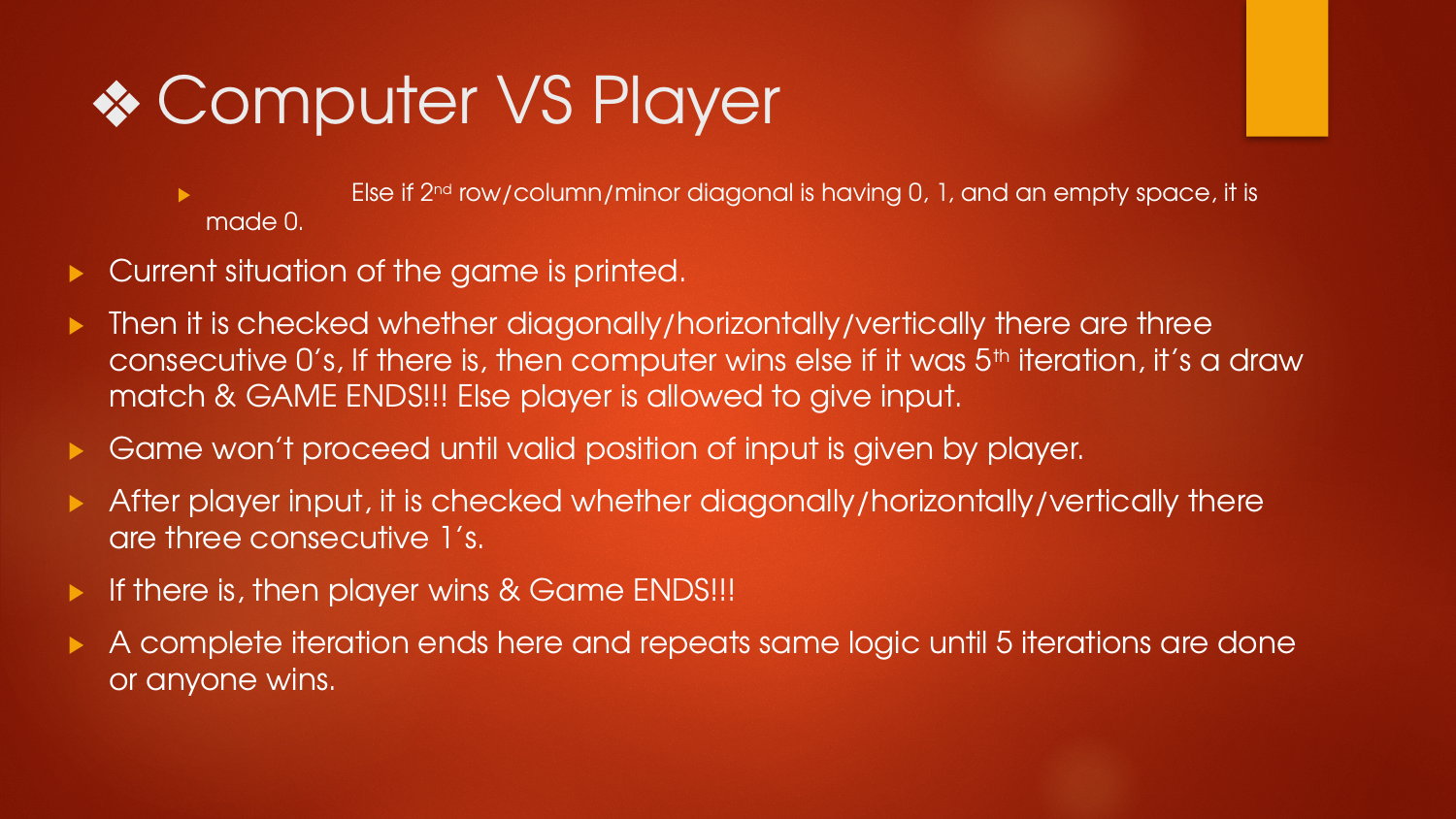

# Computer VS Player
	Else if 2nd row/column/minor diagonal is having 0, 1, and an empty space, it is made 0.
Current situation of the game is printed.
Then it is checked whether diagonally/horizontally/vertically there are three consecutive 0’s, If there is, then computer wins else if it was 5th iteration, it’s a draw match & GAME ENDS!!! Else player is allowed to give input.
Game won’t proceed until valid position of input is given by player.
After player input, it is checked whether diagonally/horizontally/vertically there are three consecutive 1’s.
If there is, then player wins & Game ENDS!!!
A complete iteration ends here and repeats same logic until 5 iterations are done or anyone wins.